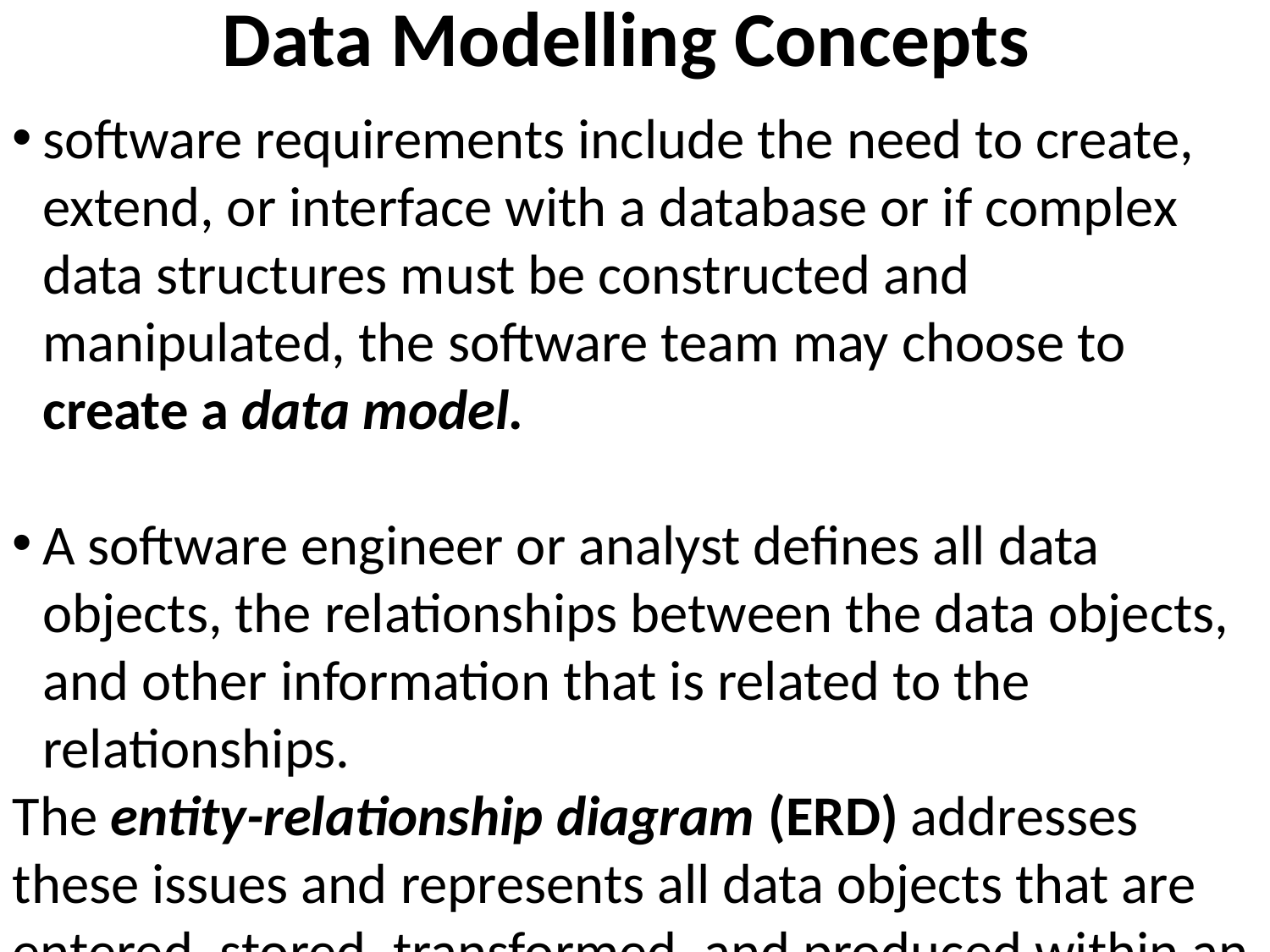

Data Modelling Concepts
software requirements include the need to create, extend, or interface with a database or if complex data structures must be constructed and manipulated, the software team may choose to create a data model.

A software engineer or analyst defines all data objects, the relationships between the data objects, and other information that is related to the relationships.
The entity-relationship diagram (ERD) addresses these issues and represents all data objects that are entered, stored, transformed, and produced within an application.
Data object
Data Attribute
Relationship